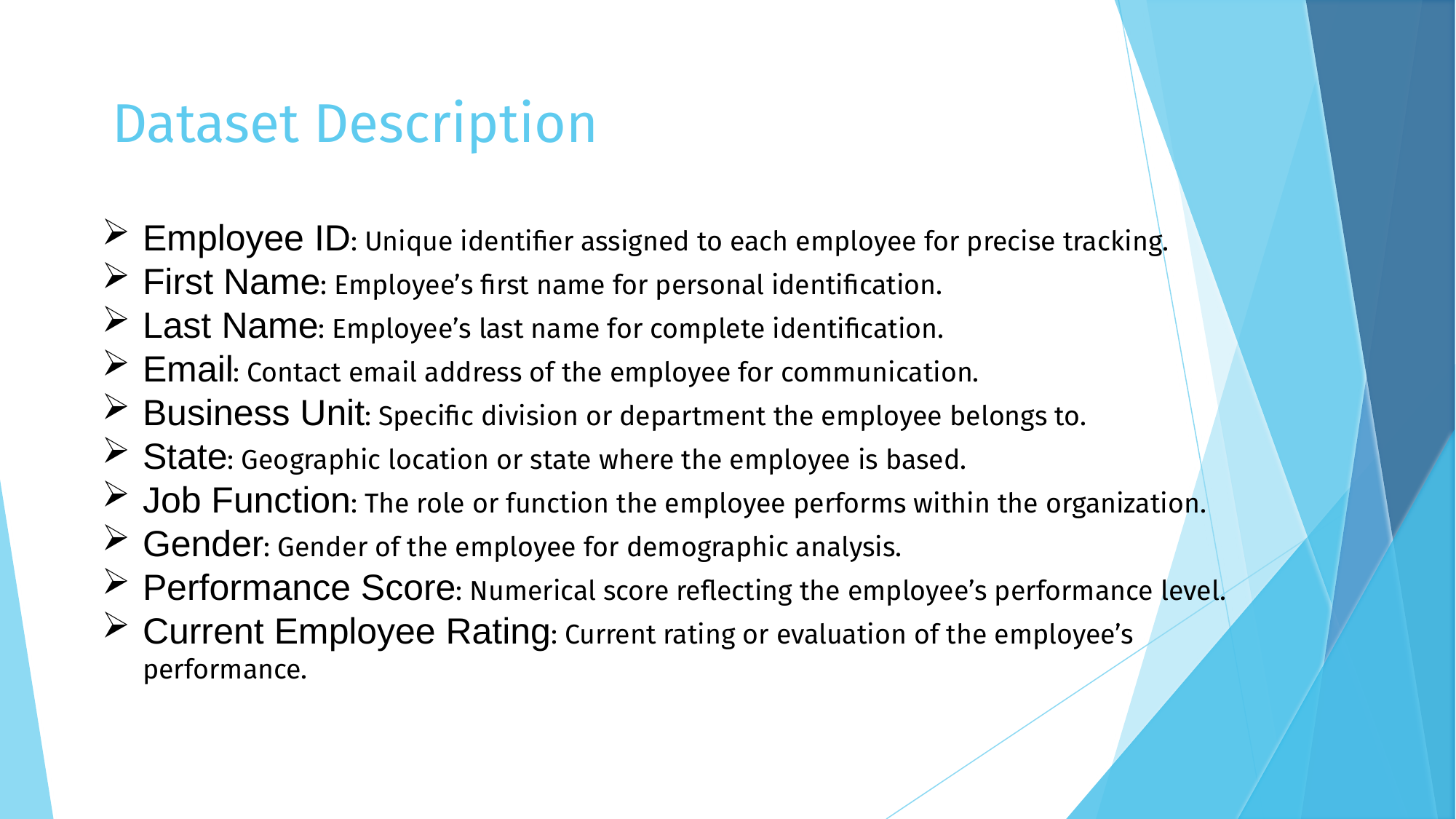

# Dataset Description
Employee ID: Unique identifier assigned to each employee for precise tracking.
First Name: Employee’s first name for personal identification.
Last Name: Employee’s last name for complete identification.
Email: Contact email address of the employee for communication.
Business Unit: Specific division or department the employee belongs to.
State: Geographic location or state where the employee is based.
Job Function: The role or function the employee performs within the organization.
Gender: Gender of the employee for demographic analysis.
Performance Score: Numerical score reflecting the employee’s performance level.
Current Employee Rating: Current rating or evaluation of the employee’s performance.